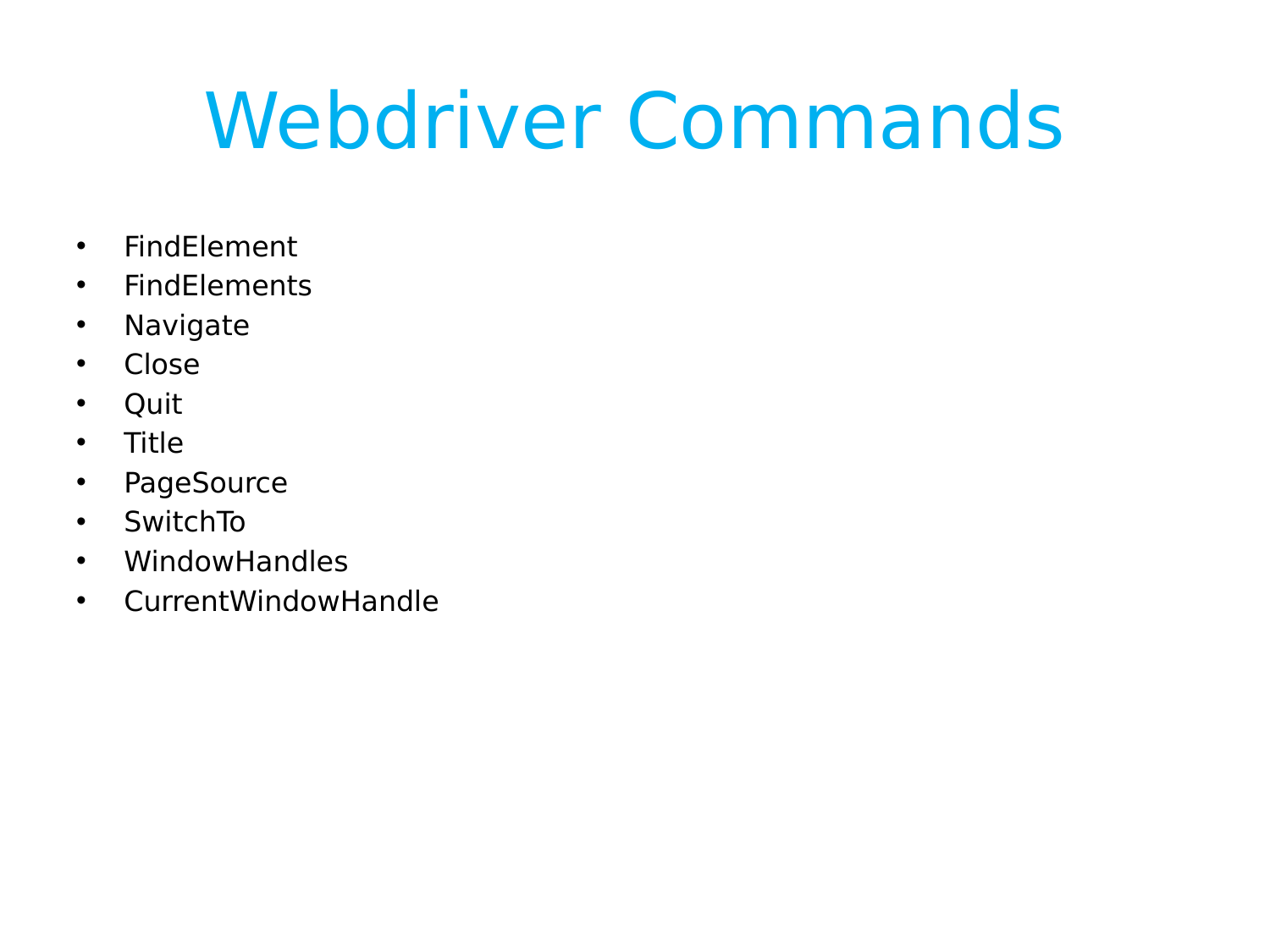

# Webdriver Commands
FindElement
FindElements
Navigate
Close
Quit
Title
PageSource
SwitchTo
WindowHandles
CurrentWindowHandle